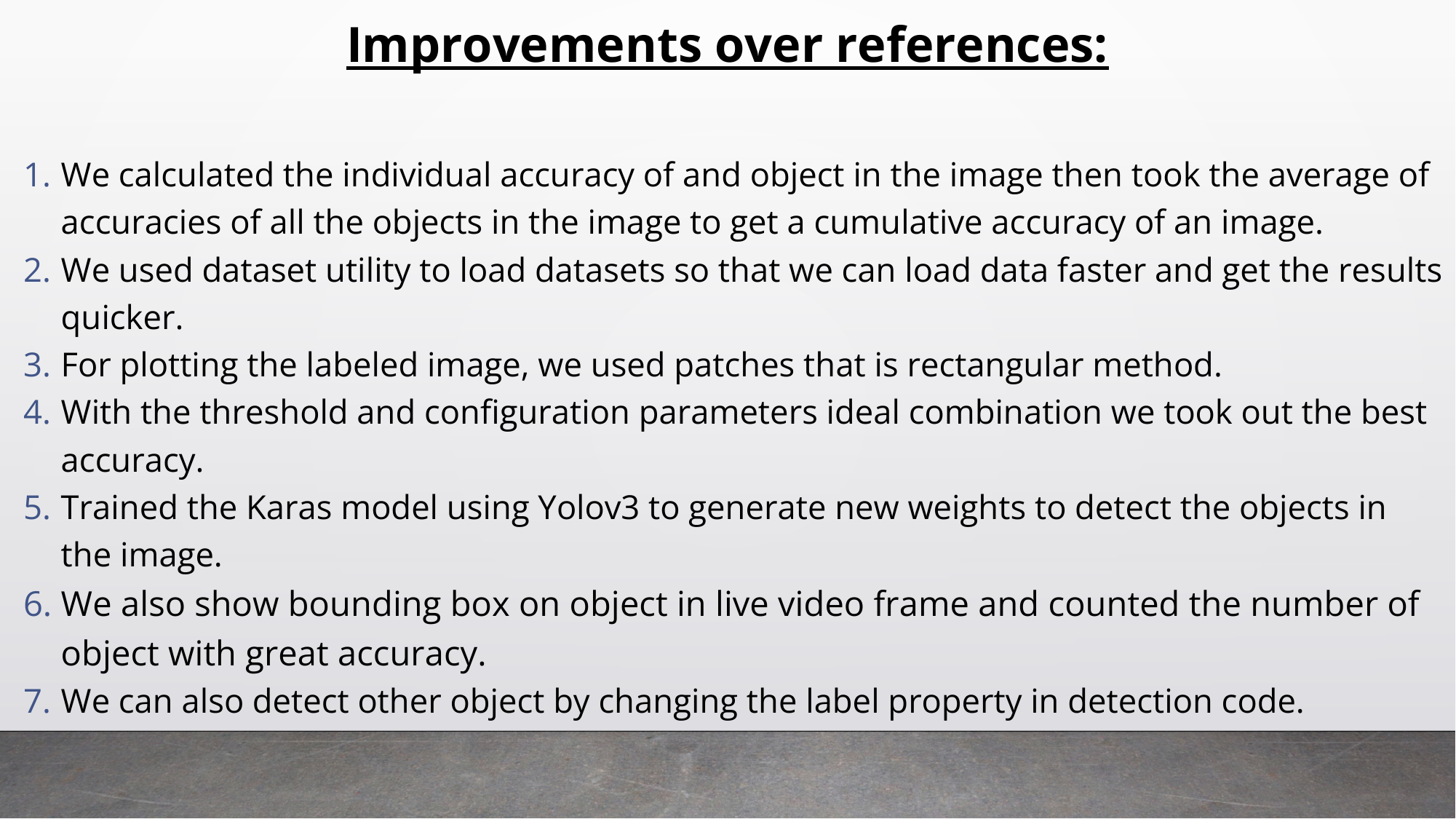

Improvements over references:
We calculated the individual accuracy of and object in the image then took the average of accuracies of all the objects in the image to get a cumulative accuracy of an image.
We used dataset utility to load datasets so that we can load data faster and get the results quicker.
For plotting the labeled image, we used patches that is rectangular method.
With the threshold and configuration parameters ideal combination we took out the best accuracy.
Trained the Karas model using Yolov3 to generate new weights to detect the objects in the image.
We also show bounding box on object in live video frame and counted the number of object with great accuracy.
We can also detect other object by changing the label property in detection code.